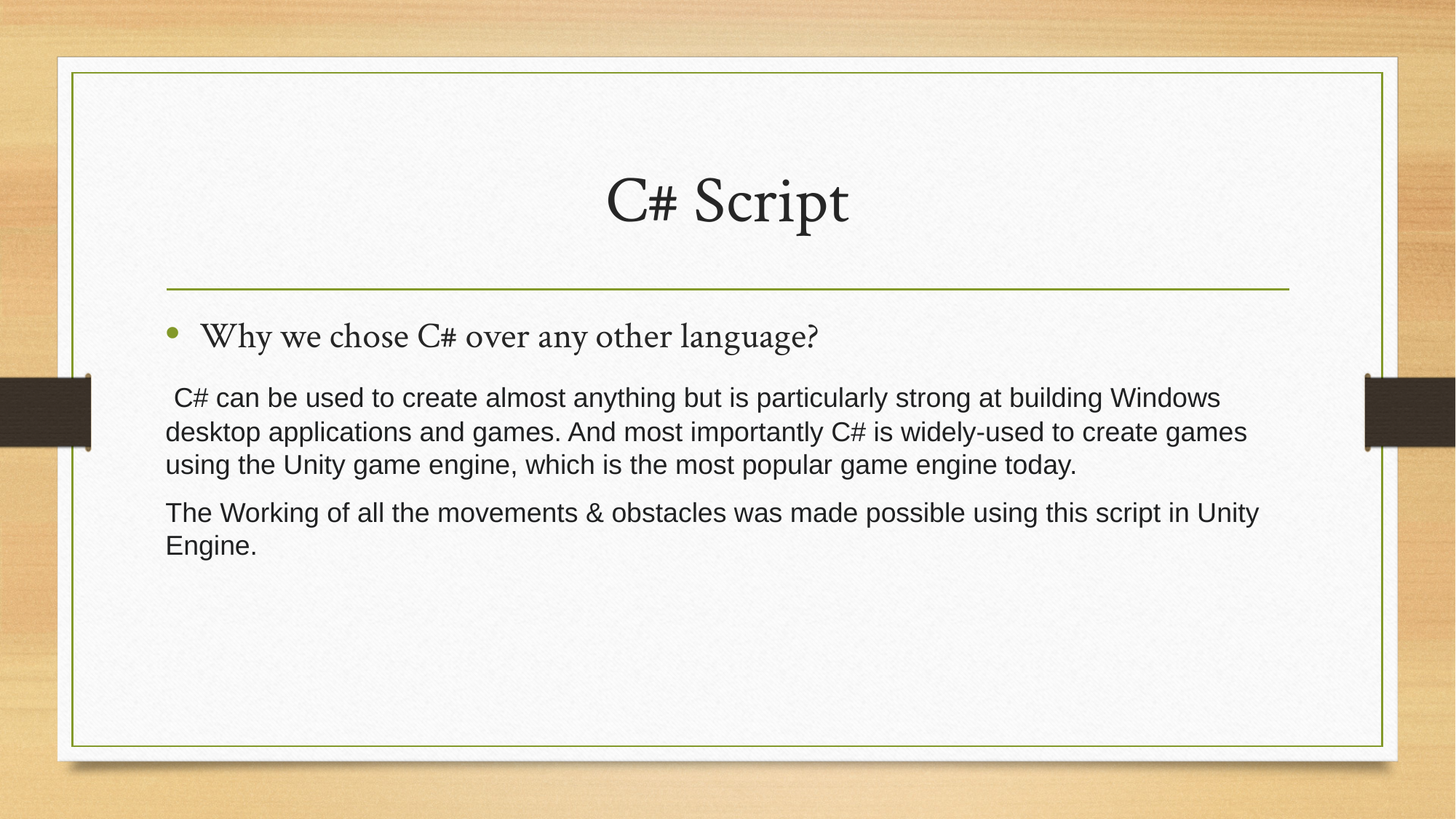

# C# Script
Why we chose C# over any other language?
 C# can be used to create almost anything but is particularly strong at building Windows desktop applications and games. And most importantly C# is widely-used to create games using the Unity game engine, which is the most popular game engine today.
The Working of all the movements & obstacles was made possible using this script in Unity Engine.